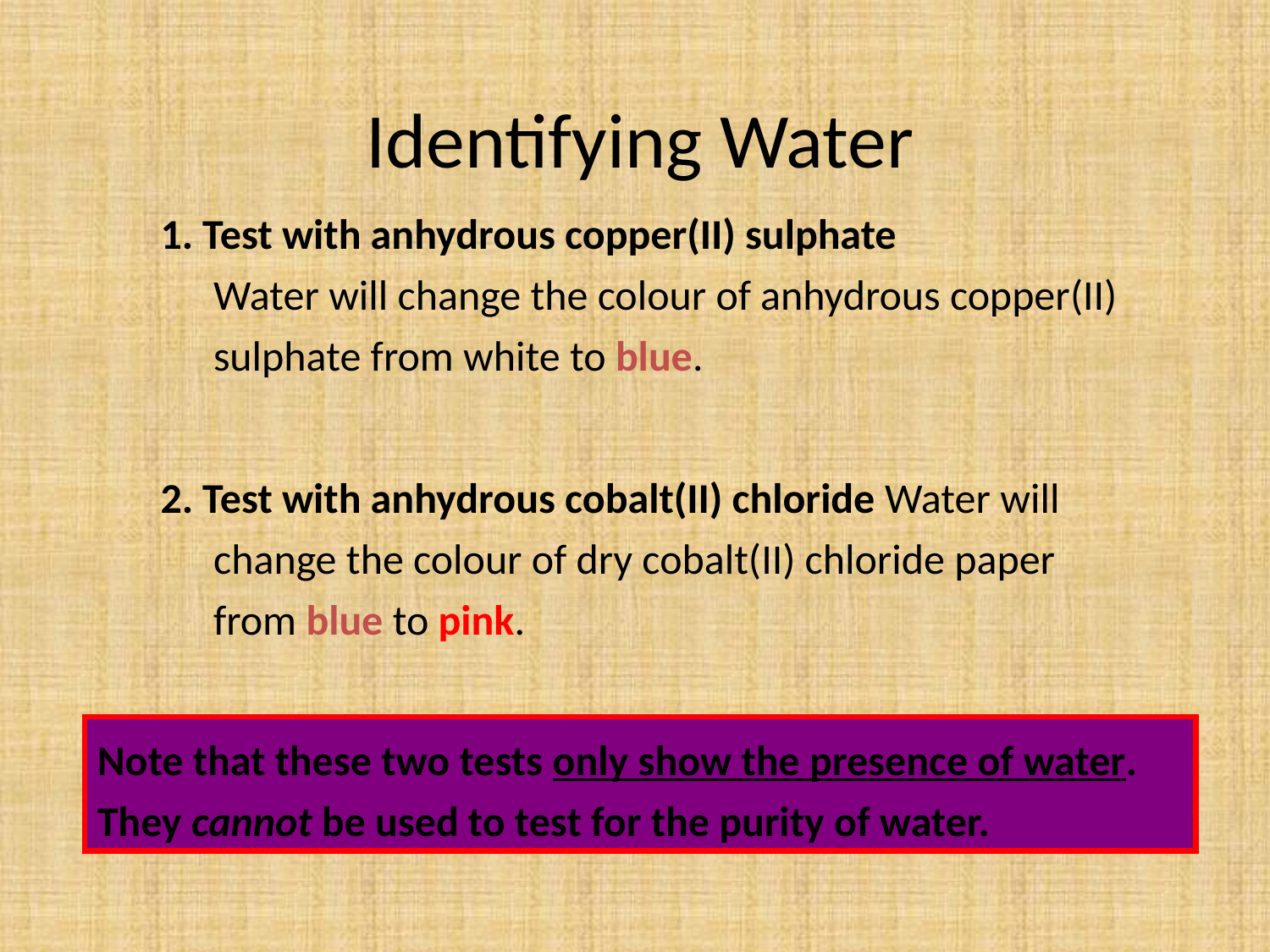

Identifying Water
1. Test with anhydrous copper(II) sulphate
Water will change the colour of anhydrous copper(II) sulphate from white to blue.
2. Test with anhydrous cobalt(II) chloride Water will change the colour of dry cobalt(II) chloride paper from blue to pink.
Note that these two tests only show the presence of water.
They cannot be used to test for the purity of water.